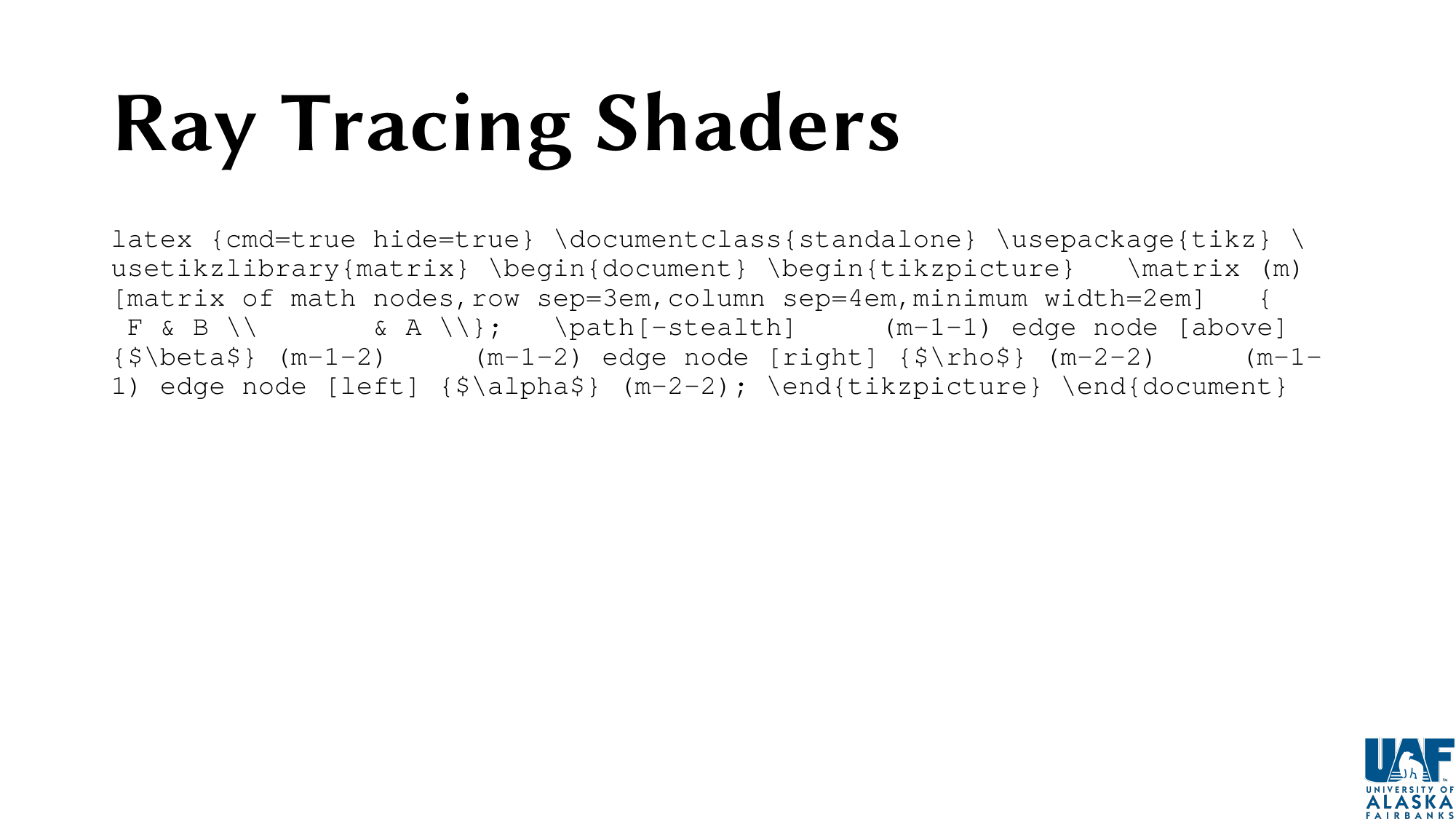

# Ray Tracing Shaders
latex {cmd=true hide=true} \documentclass{standalone} \usepackage{tikz} \usetikzlibrary{matrix} \begin{document} \begin{tikzpicture}   \matrix (m) [matrix of math nodes,row sep=3em,column sep=4em,minimum width=2em]   {      F & B \\       & A \\};   \path[-stealth]     (m-1-1) edge node [above] {$\beta$} (m-1-2)     (m-1-2) edge node [right] {$\rho$} (m-2-2)     (m-1-1) edge node [left] {$\alpha$} (m-2-2); \end{tikzpicture} \end{document}